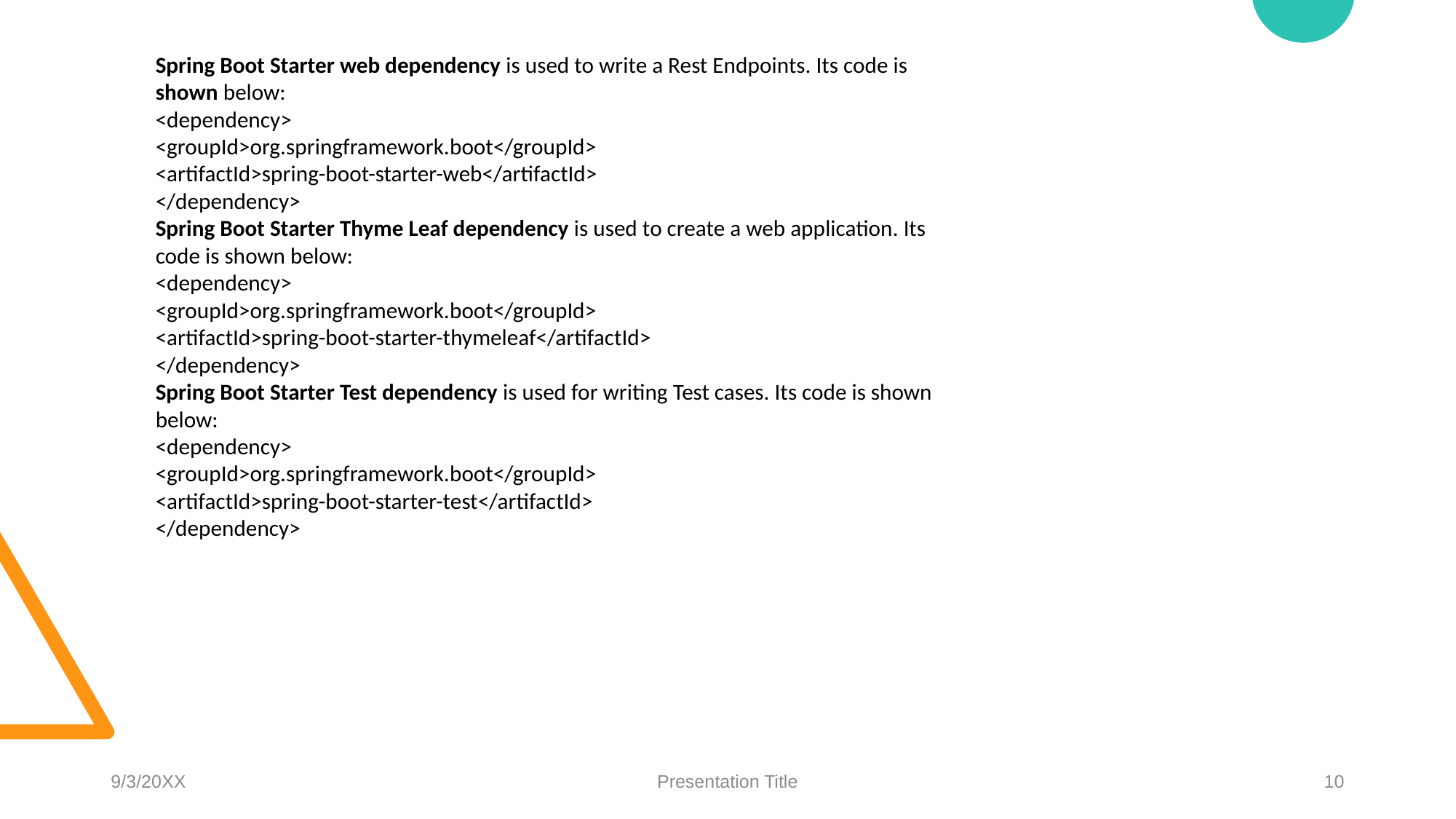

Spring Boot Starter web dependency is used to write a Rest Endpoints. Its code is
shown below:
<dependency>
<groupId>org.springframework.boot</groupId>
<artifactId>spring-boot-starter-web</artifactId>
</dependency>
Spring Boot Starter Thyme Leaf dependency is used to create a web application. Its
code is shown below:
<dependency>
<groupId>org.springframework.boot</groupId>
<artifactId>spring-boot-starter-thymeleaf</artifactId>
</dependency>
Spring Boot Starter Test dependency is used for writing Test cases. Its code is shown
below:
<dependency>
<groupId>org.springframework.boot</groupId>
<artifactId>spring-boot-starter-test</artifactId>
</dependency>
9/3/20XX
Presentation Title
10